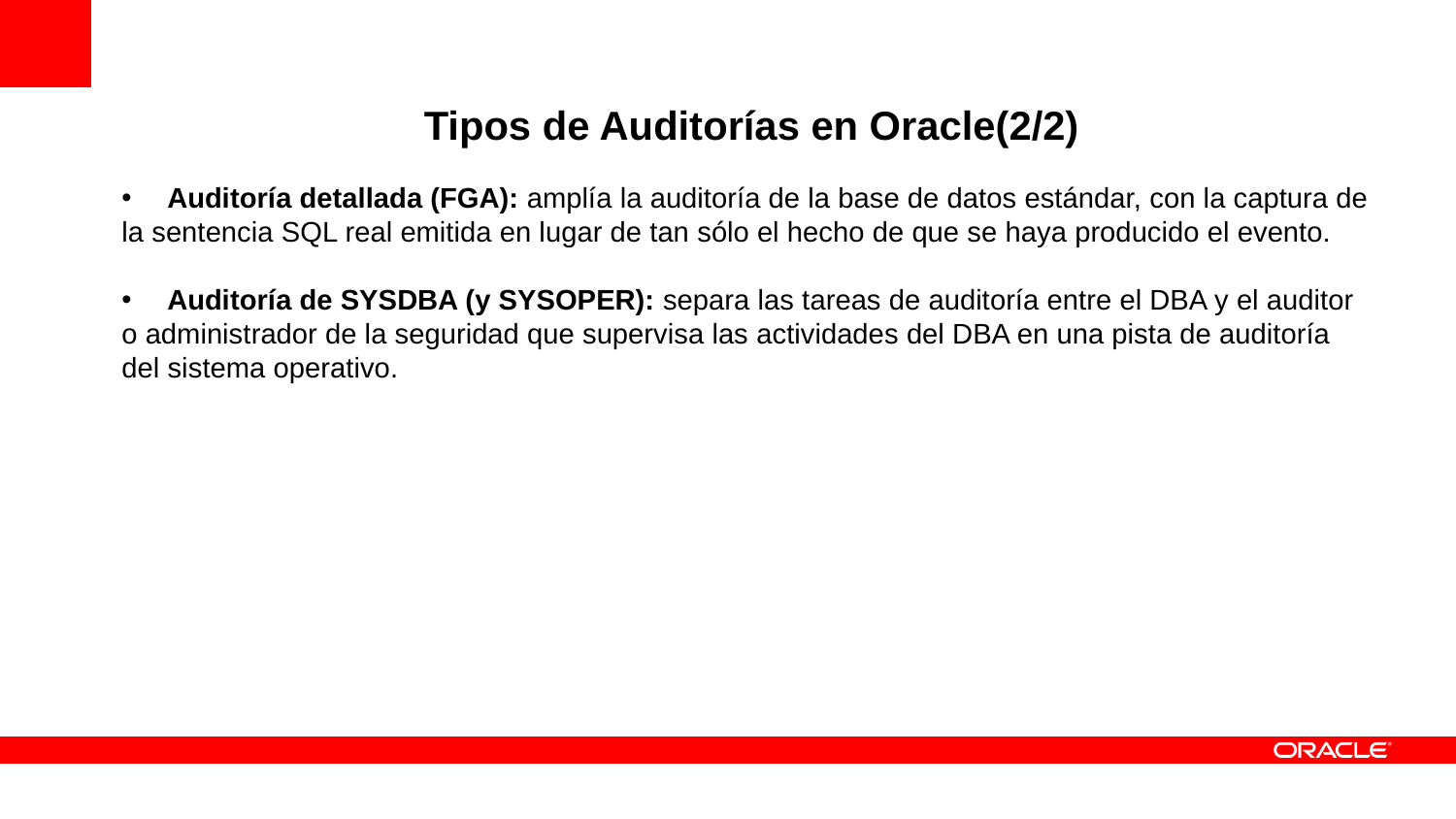

Tipos de Auditorías en Oracle(2/2)

Auditoría detallada (FGA): amplía la auditoría de la base de datos estándar, con la captura de
la sentencia SQL real emitida en lugar de tan sólo el hecho de que se haya producido el evento.

Auditoría de SYSDBA (y SYSOPER): separa las tareas de auditoría entre el DBA y el auditor
o administrador de la seguridad que supervisa las actividades del DBA en una pista de auditoría
del sistema operativo.